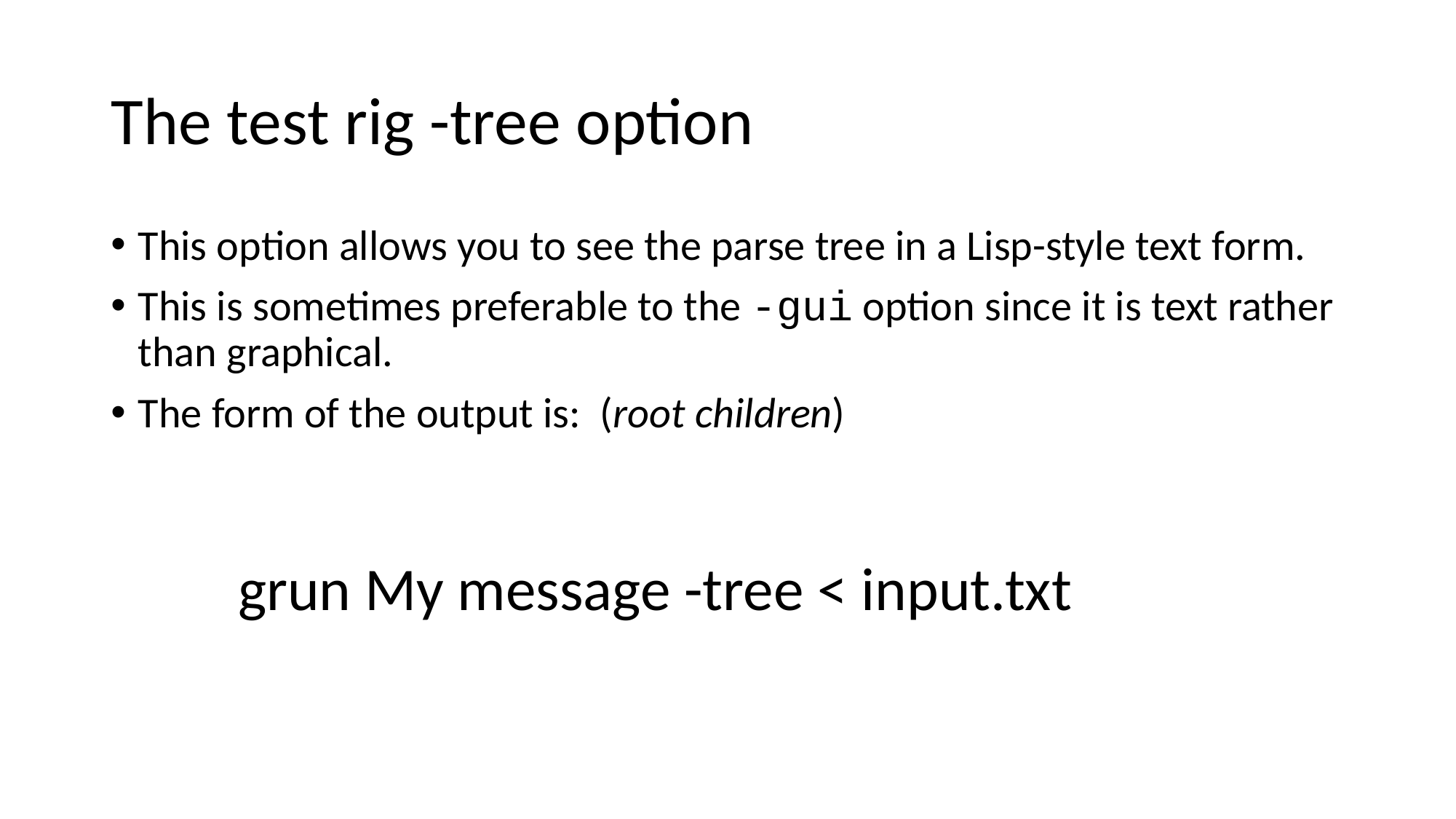

# The test rig -tree option
This option allows you to see the parse tree in a Lisp-style text form.
This is sometimes preferable to the -gui option since it is text rather than graphical.
The form of the output is:  (root children)
grun My message -tree < input.txt